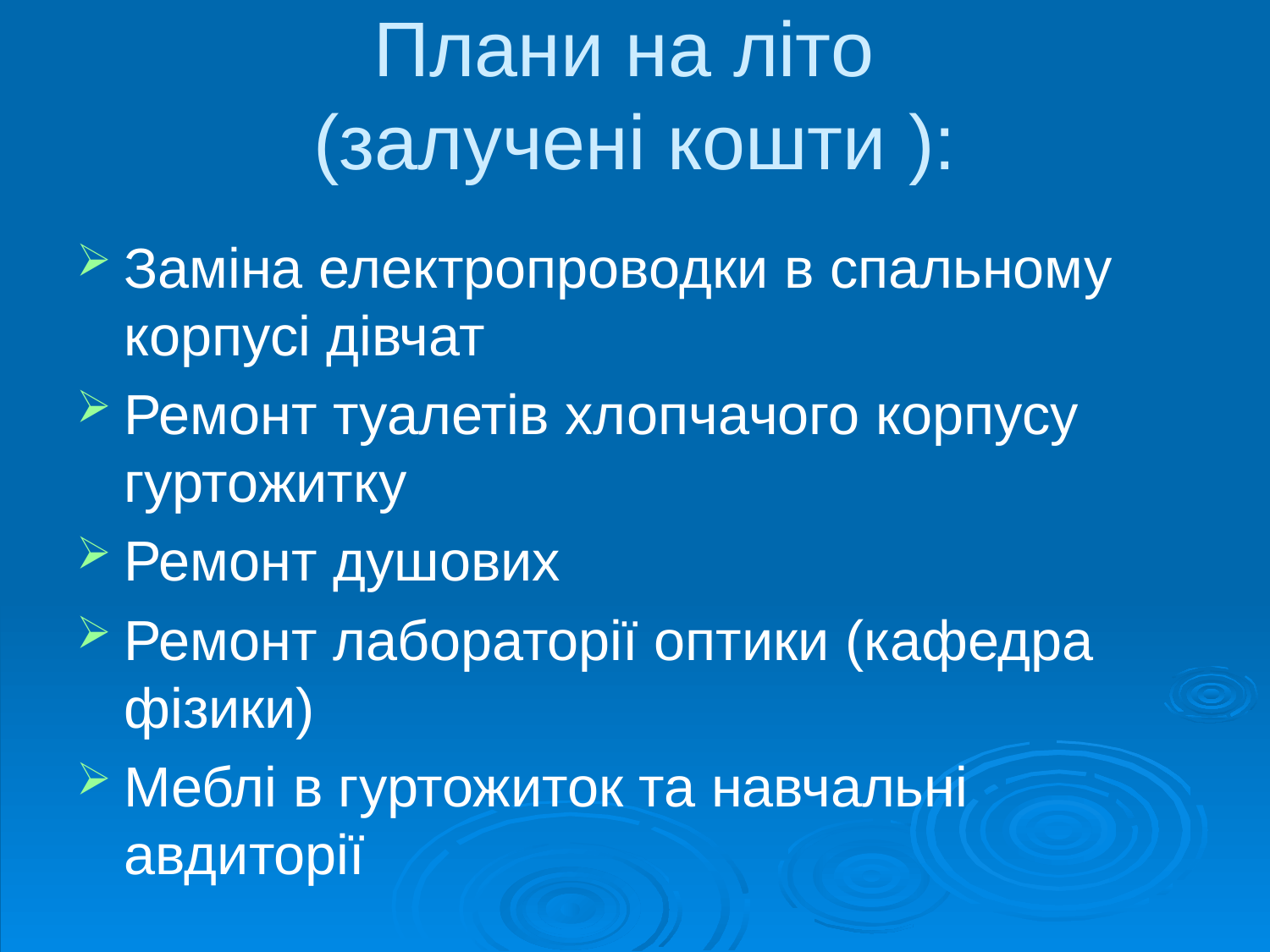

# Плани на літо (залучені кошти ):

Заміна електропроводки в спальному корпусі дівчат
Ремонт туалетів хлопчачого корпусу гуртожитку
Ремонт душових
Ремонт лабораторії оптики (кафедра фізики)
Меблі в гуртожиток та навчальні авдиторії